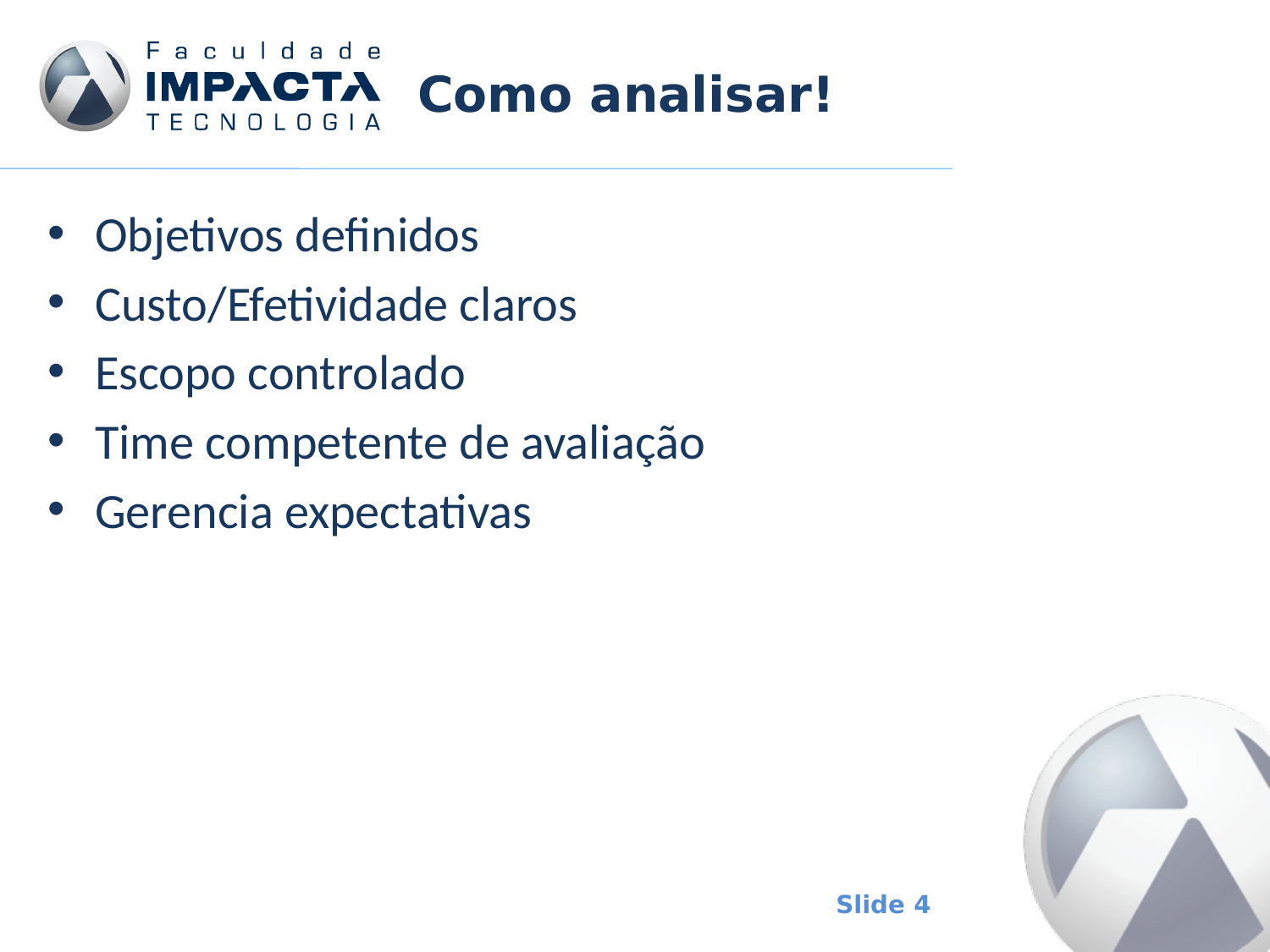

# Como analisar!
Objetivos definidos
Custo/Efetividade claros
Escopo controlado
Time competente de avaliação
Gerencia expectativas